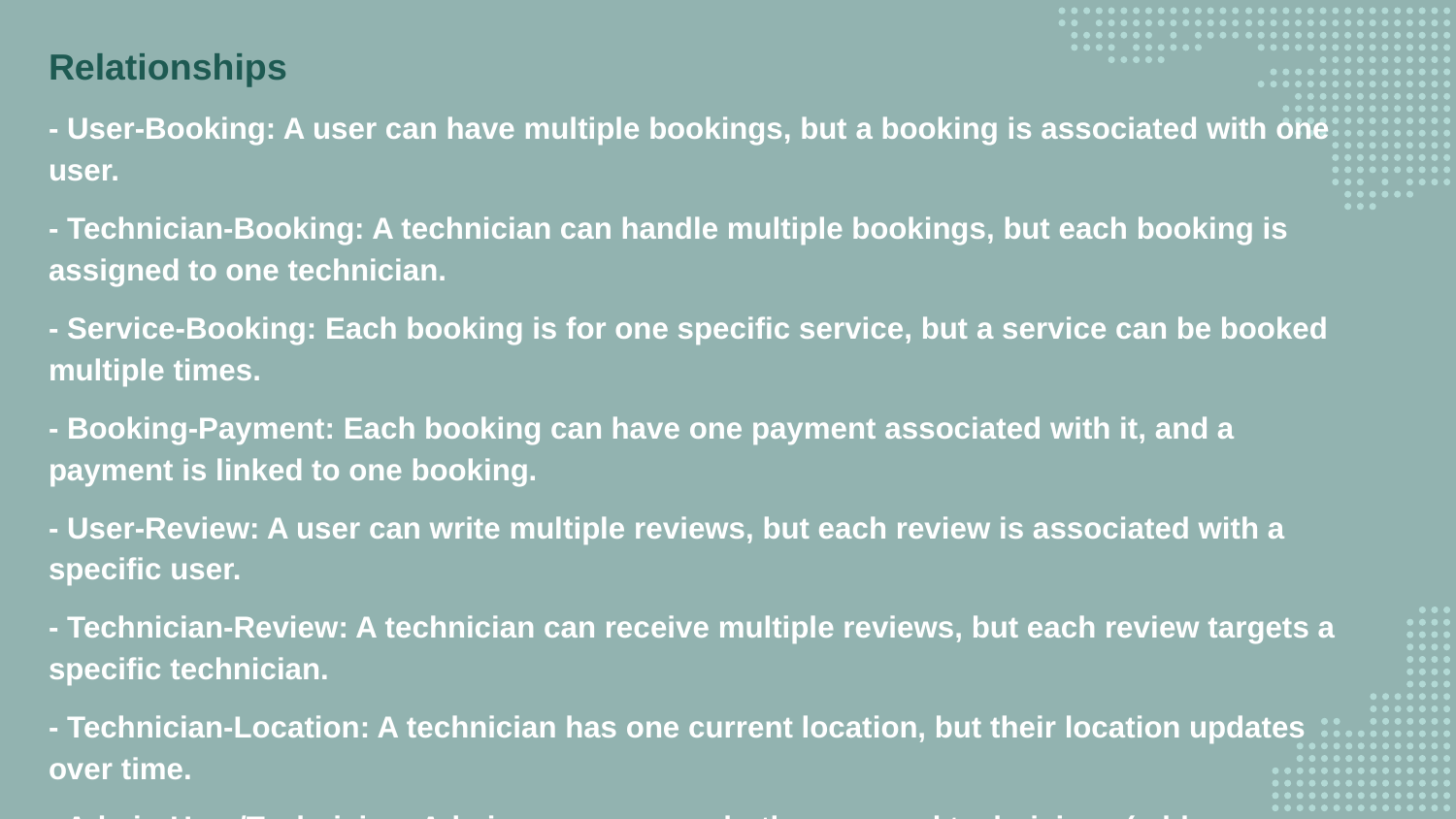

Relationships
- User-Booking: A user can have multiple bookings, but a booking is associated with one user.
- Technician-Booking: A technician can handle multiple bookings, but each booking is assigned to one technician.
- Service-Booking: Each booking is for one specific service, but a service can be booked multiple times.
- Booking-Payment: Each booking can have one payment associated with it, and a payment is linked to one booking.
- User-Review: A user can write multiple reviews, but each review is associated with a specific user.
- Technician-Review: A technician can receive multiple reviews, but each review targets a specific technician.
- Technician-Location: A technician has one current location, but their location updates over time.
- Admin-User/Technician: Admins can manage both users and technicians (add, remove, verify)